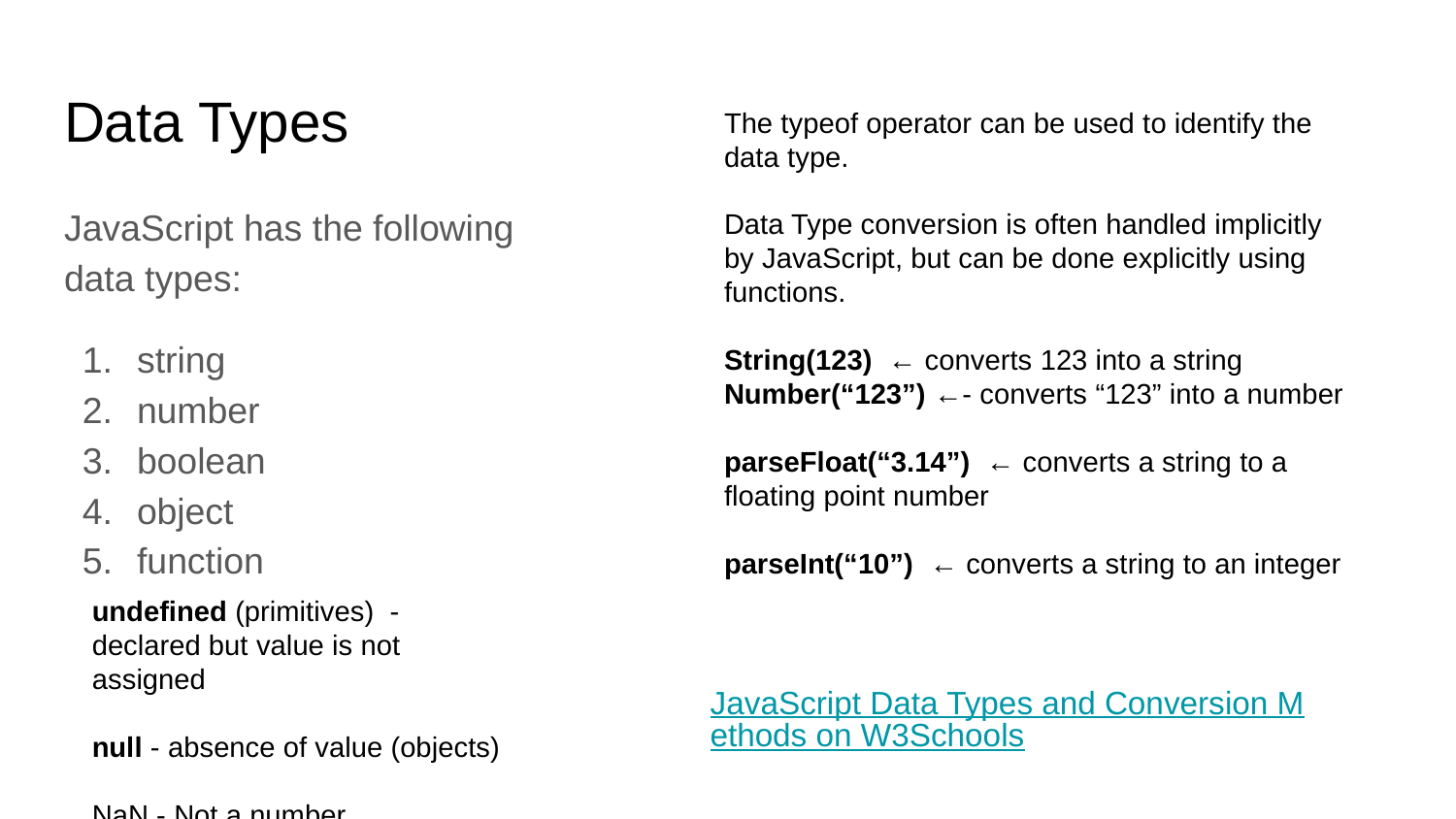

# Data Types
The typeof operator can be used to identify the data type.

Data Type conversion is often handled implicitly by JavaScript, but can be done explicitly using functions.

String(123)  ← converts 123 into a string
Number(“123”) ←- converts “123” into a number

parseFloat(“3.14”)  ← converts a string to a floating point number

parseInt(“10”)  ← converts a string to an integer
JavaScript has the following data types:
string
number
boolean
object
function
undefined (primitives)  - declared but value is not assigned
null - absence of value (objects)
NaN - Not a number
JavaScript Data Types and Conversion Methods on W3Schools